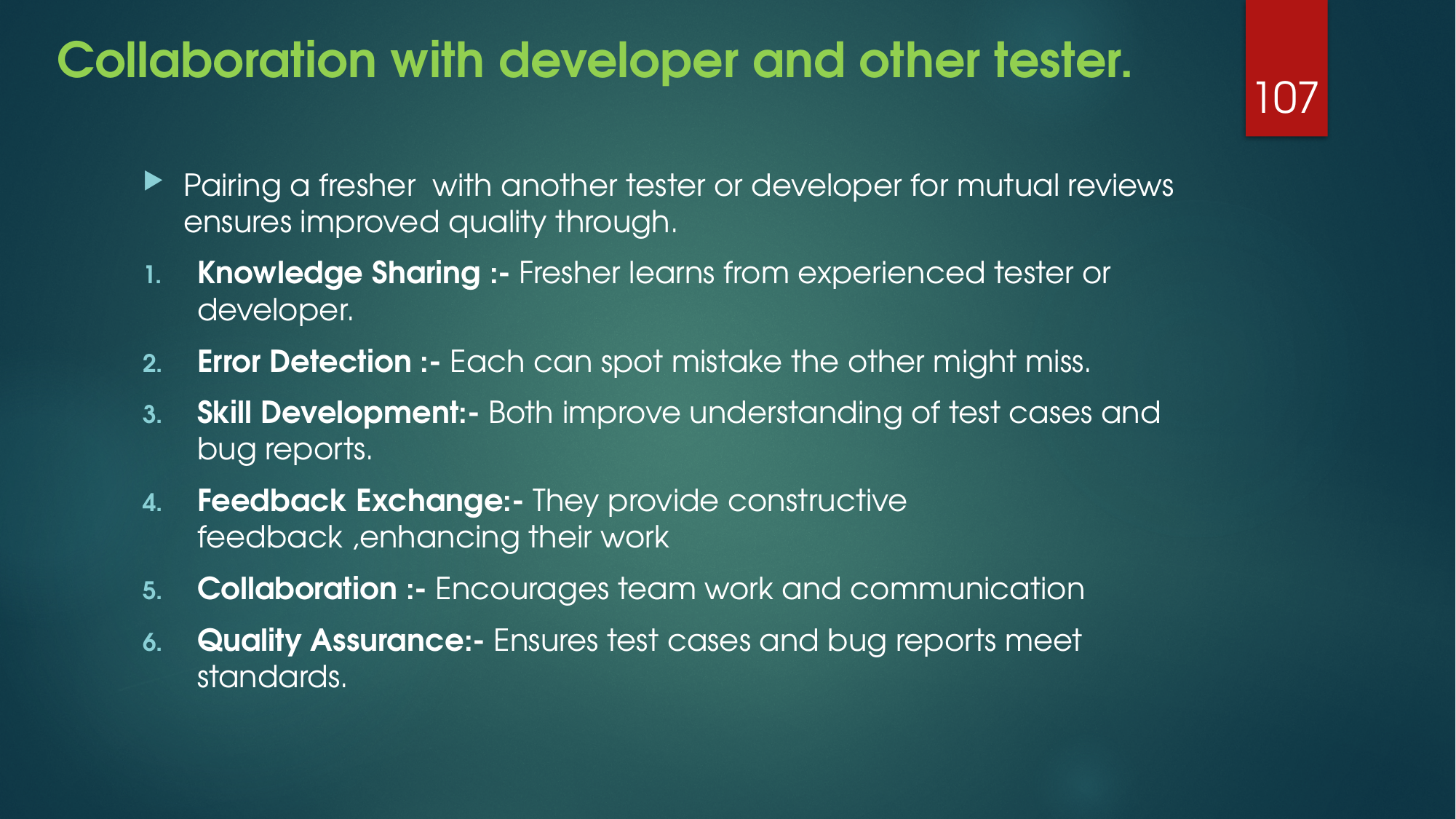

# Collaboration with developer and other tester.
107
Pairing a fresher  with another tester or developer for mutual reviews ensures improved quality through.
Knowledge Sharing :- Fresher learns from experienced tester or developer.
Error Detection :- Each can spot mistake the other might miss.
Skill Development:- Both improve understanding of test cases and bug reports.
Feedback Exchange:- They provide constructive feedback ,enhancing their work
Collaboration :- Encourages team work and communication
Quality Assurance:- Ensures test cases and bug reports meet standards.